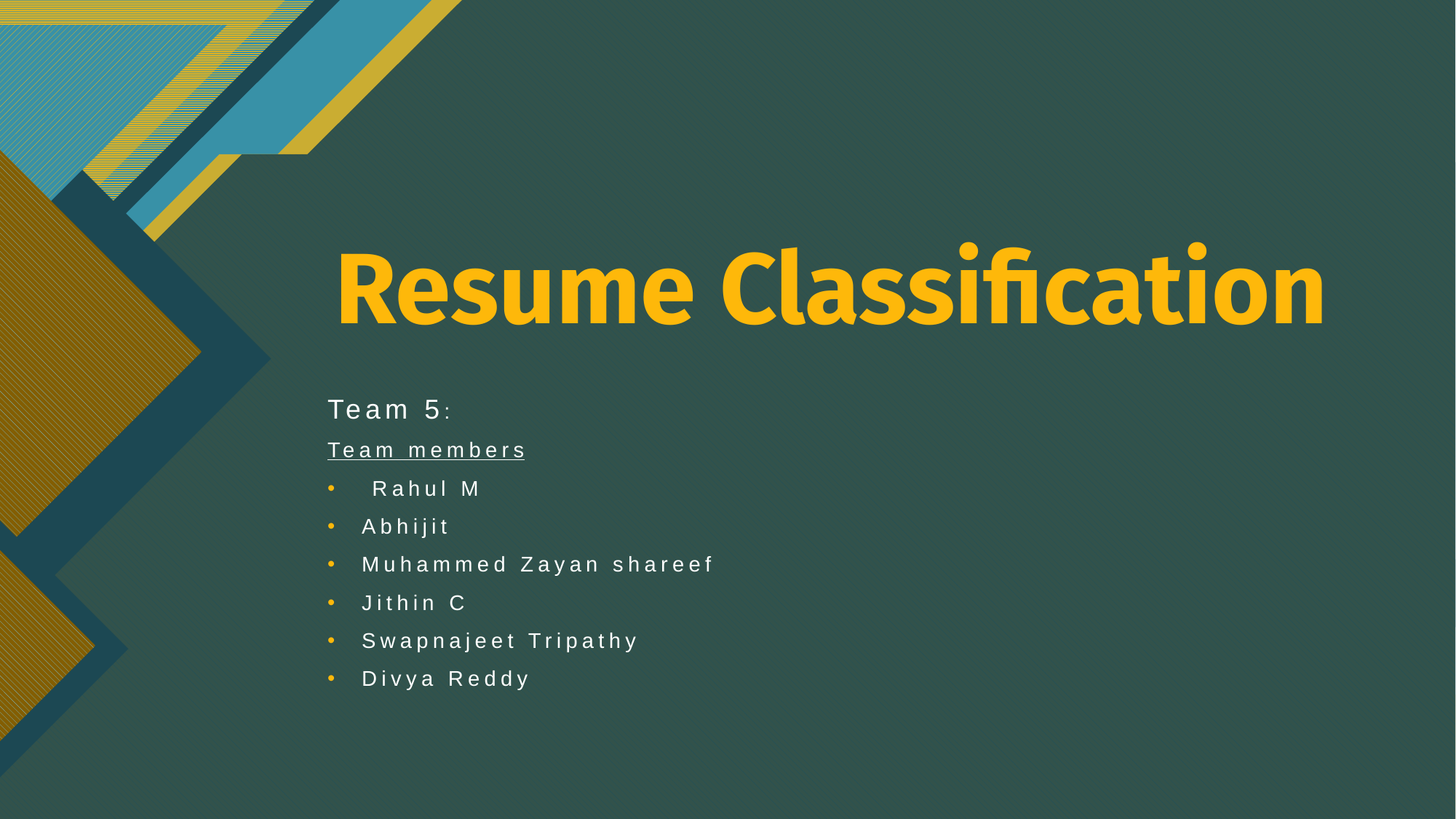

# Resume Classification
Team 5:
Team members
 Rahul M
Abhijit
Muhammed Zayan shareef
Jithin C
Swapnajeet Tripathy
Divya Reddy